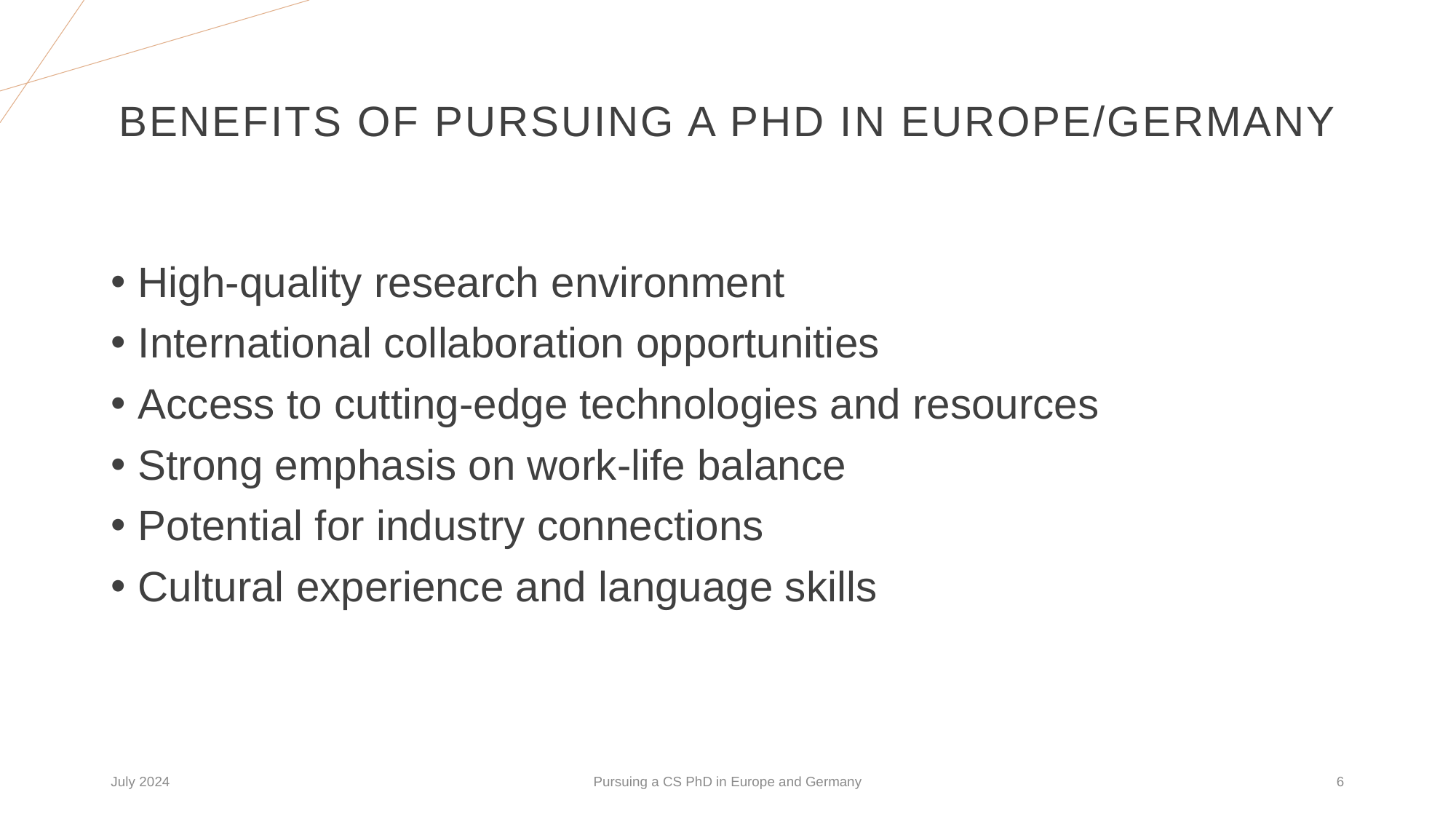

# Benefits of Pursuing a PhD in Europe/Germany
High-quality research environment
International collaboration opportunities
Access to cutting-edge technologies and resources
Strong emphasis on work-life balance
Potential for industry connections
Cultural experience and language skills
July 2024
Pursuing a CS PhD in Europe and Germany
6